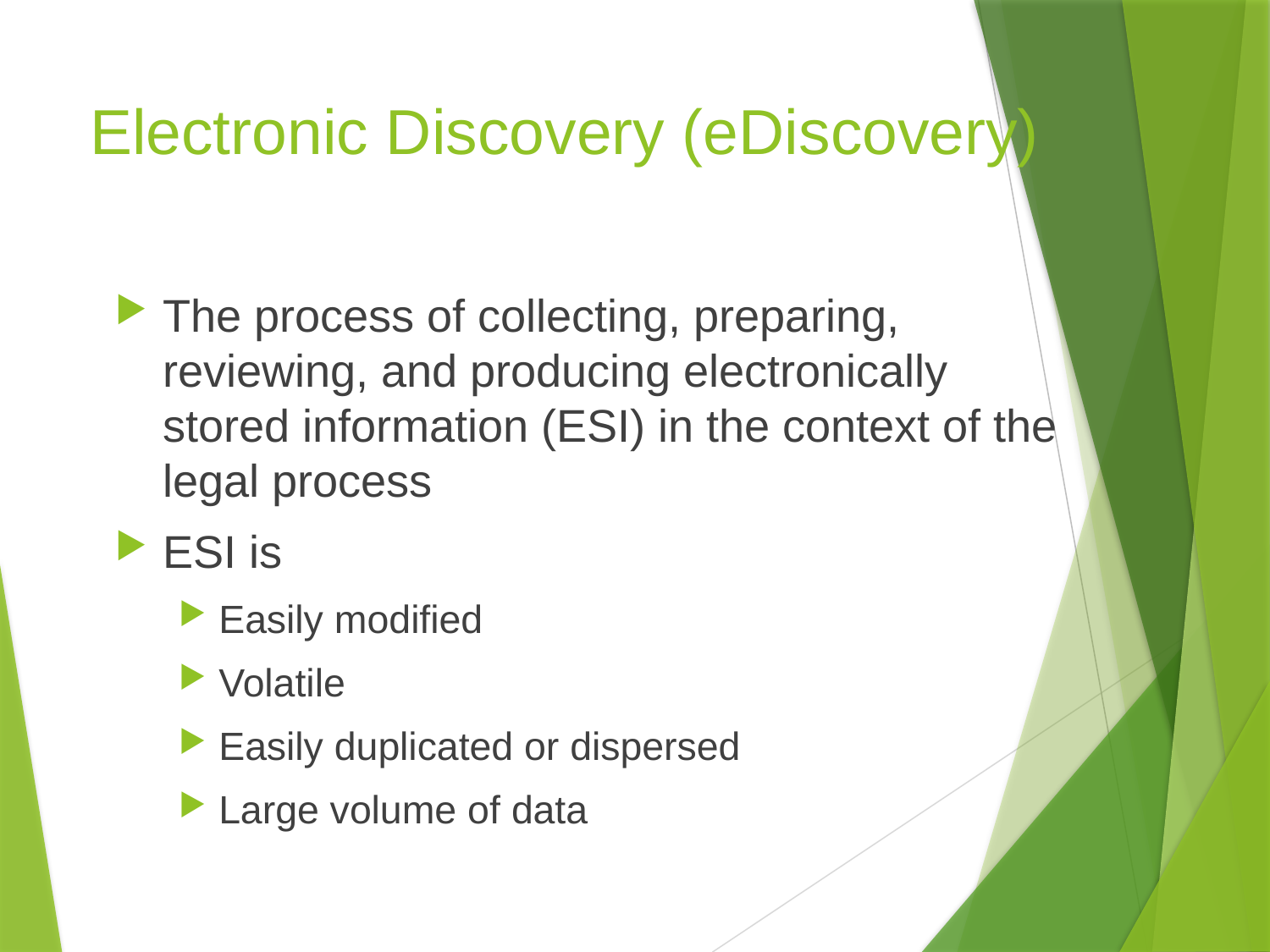

# Electronic Discovery (eDiscovery)
The process of collecting, preparing, reviewing, and producing electronically stored information (ESI) in the context of the legal process
ESI is
Easily modified
Volatile
Easily duplicated or dispersed
Large volume of data